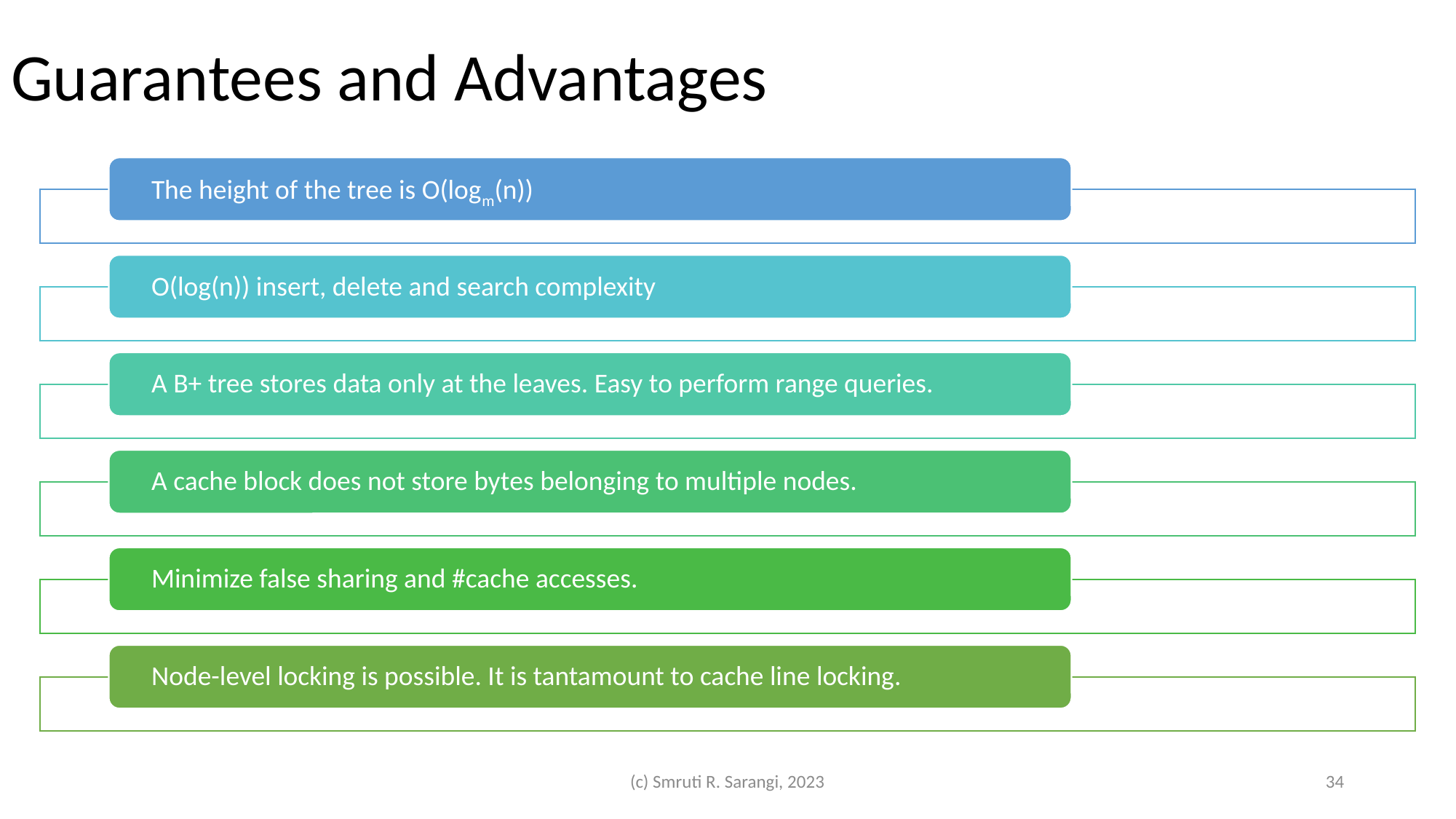

# Guarantees and Advantages
The height of the tree is O(logm(n))
O(log(n)) insert, delete and search complexity
A B+ tree stores data only at the leaves. Easy to perform range queries.
A cache block does not store bytes belonging to multiple nodes.
Minimize false sharing and #cache accesses.
Node-level locking is possible. It is tantamount to cache line locking.
(c) Smruti R. Sarangi, 2023
34